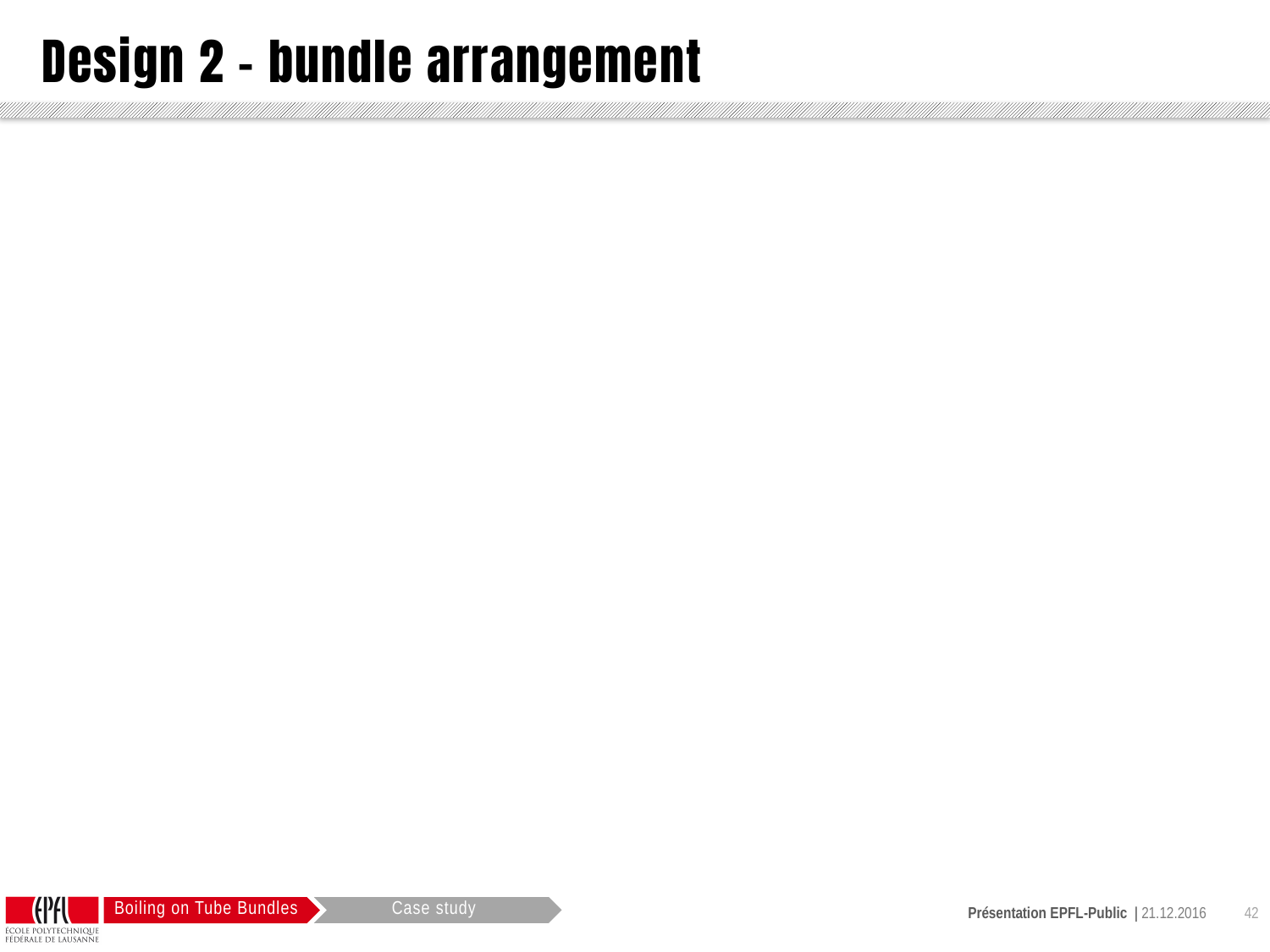

# Design 2 – bundle arrangement

Case study